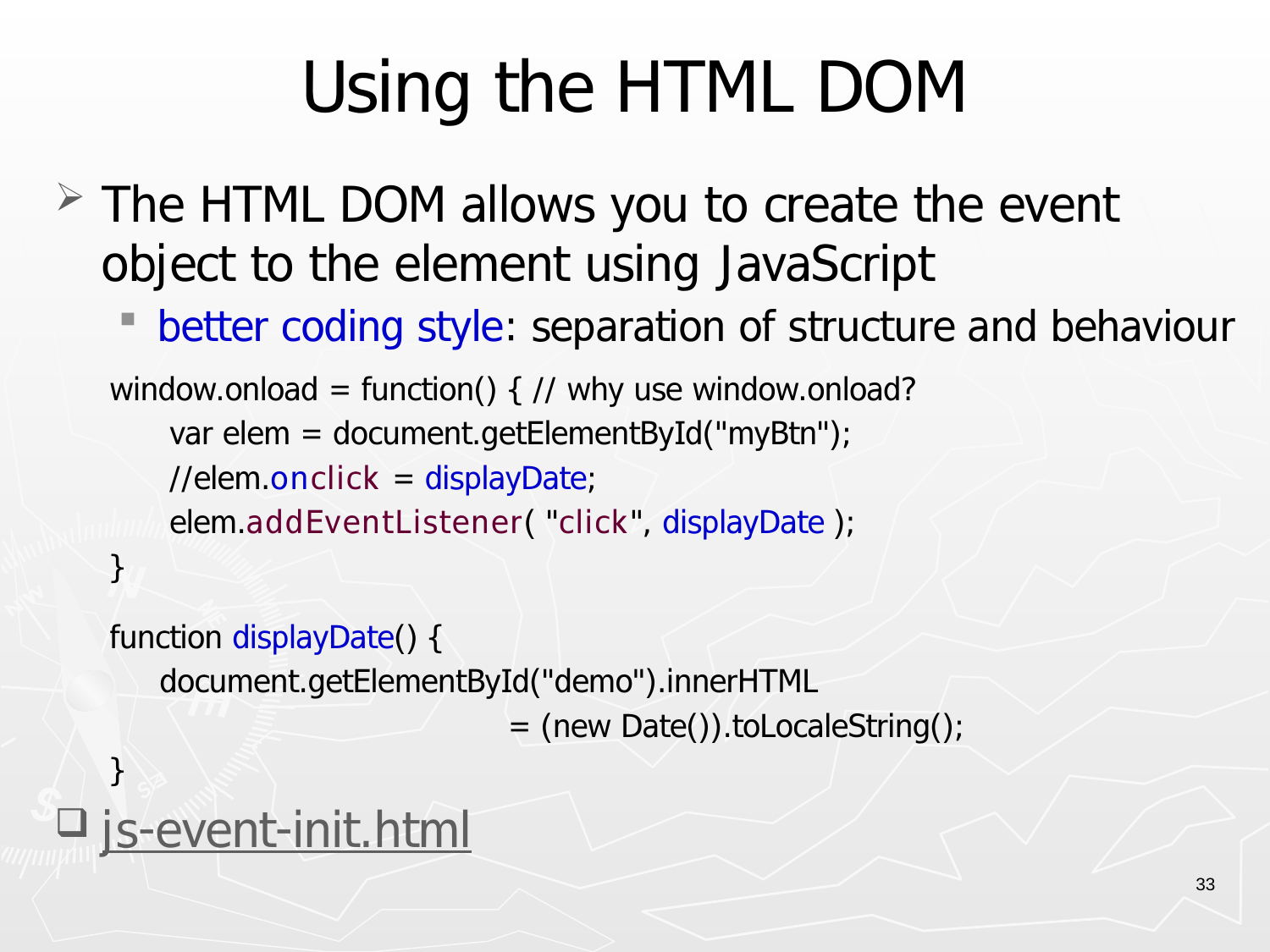

# Using the HTML DOM
The HTML DOM allows you to create the event object to the element using JavaScript
better coding style: separation of structure and behaviour

window.onload = function() { // why use window.onload?
      var elem = document.getElementById("myBtn");
      //elem.onclick = displayDate;
      elem.addEventListener( "click", displayDate );
}

function displayDate() {
     document.getElementById("demo").innerHTML
                                        = (new Date()).toLocaleString();
}
js-event-init.html

33